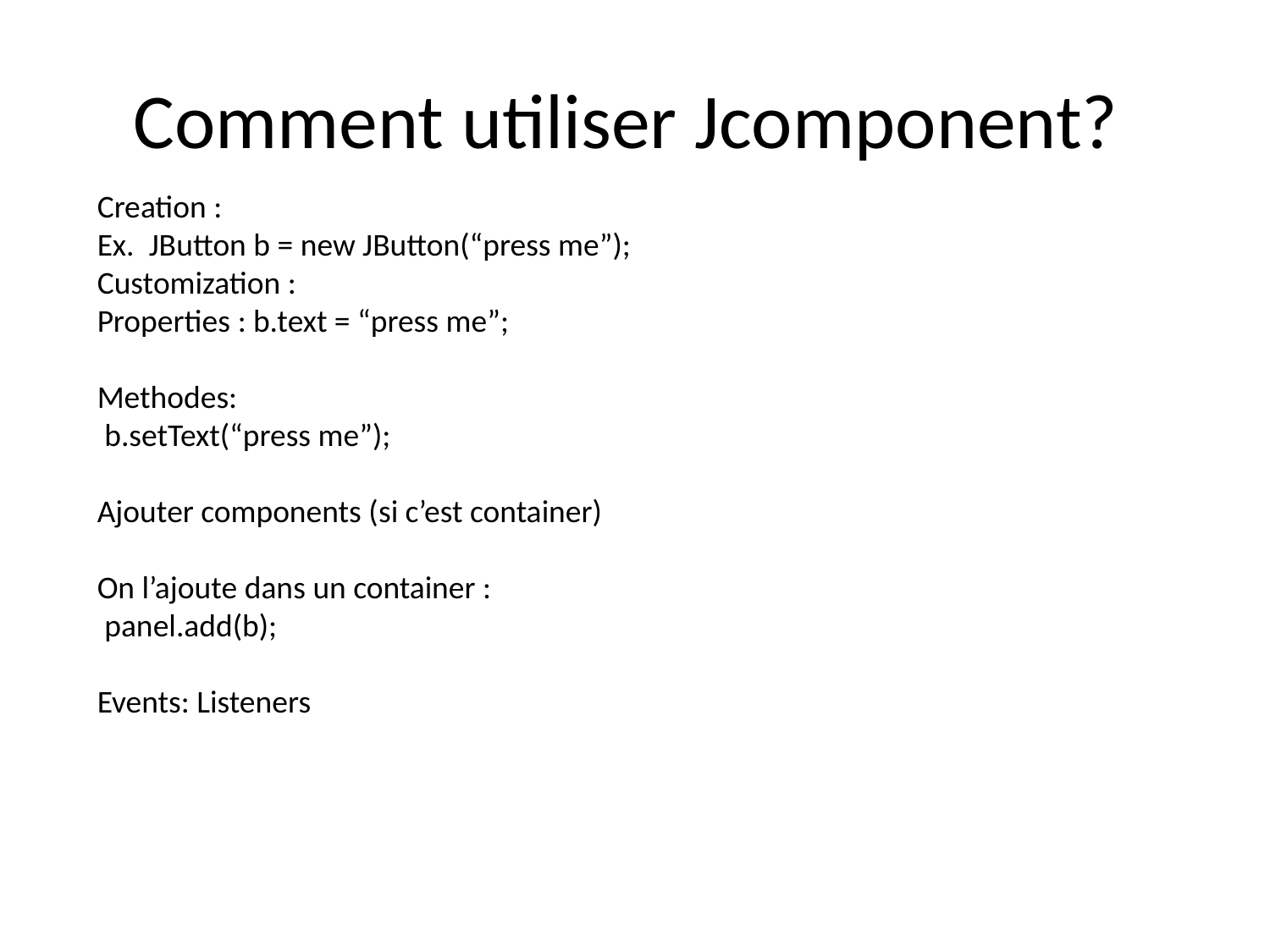

# Comment utiliser Jcomponent?
Creation :
Ex.  JButton b = new JButton(“press me”);
Customization :
Properties : b.text = “press me”;

Methodes:
 b.setText(“press me”);

Ajouter components (si c’est container)

On l’ajoute dans un container :
 panel.add(b);

Events: Listeners